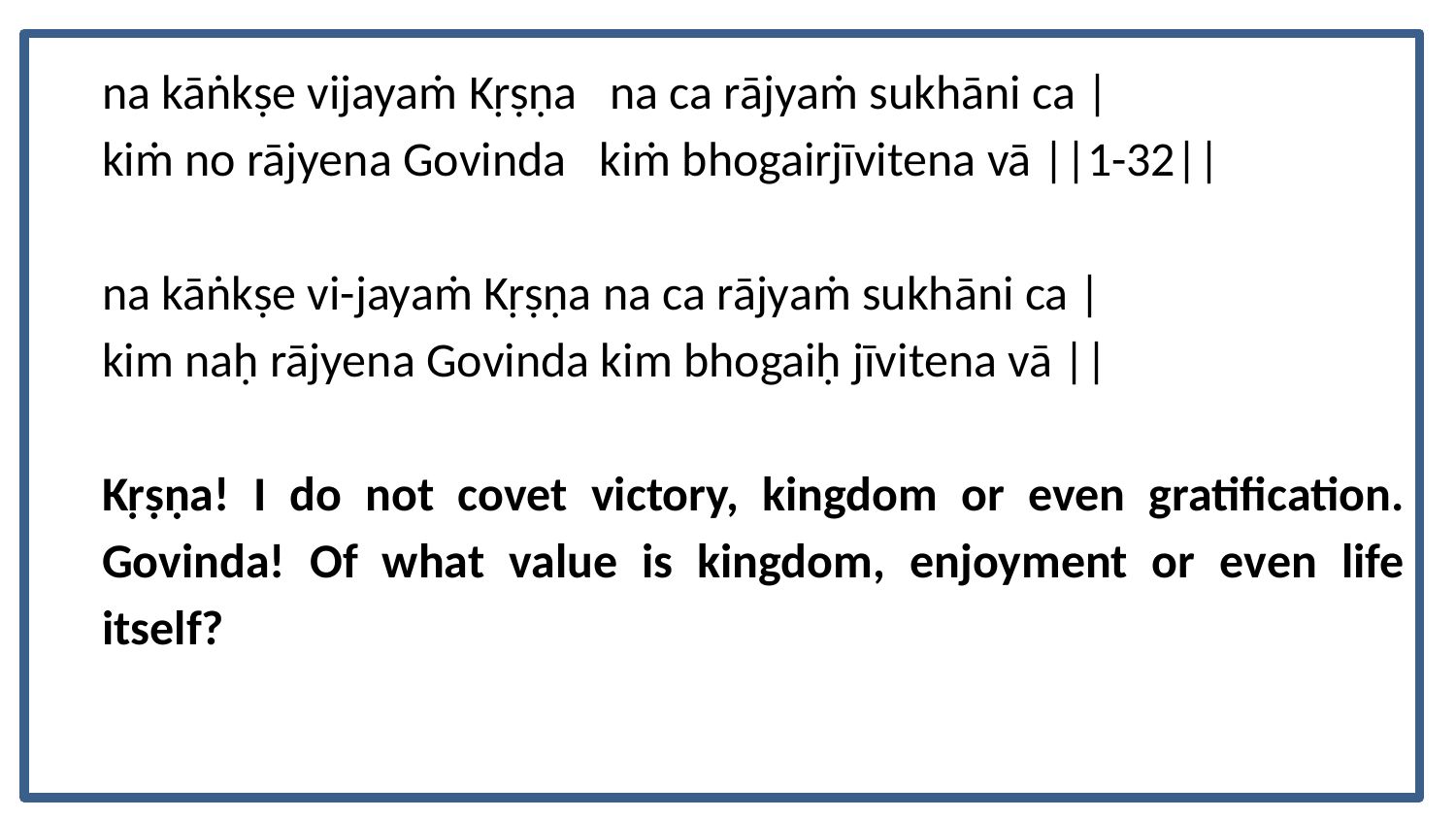

na kāṅkṣe vijayaṁ Kṛṣṇa   na ca rājyaṁ sukhāni ca |
kiṁ no rājyena Govinda   kiṁ bhogairjīvitena vā ||1-32||

na kāṅkṣe vi-jayaṁ Kṛṣṇa na ca rājyaṁ sukhāni ca |
kim naḥ rājyena Govinda kim bhogaiḥ jīvitena vā ||

Kṛṣṇa! I do not covet victory, kingdom or even gratification. Govinda! Of what value is kingdom, enjoyment or even life itself?